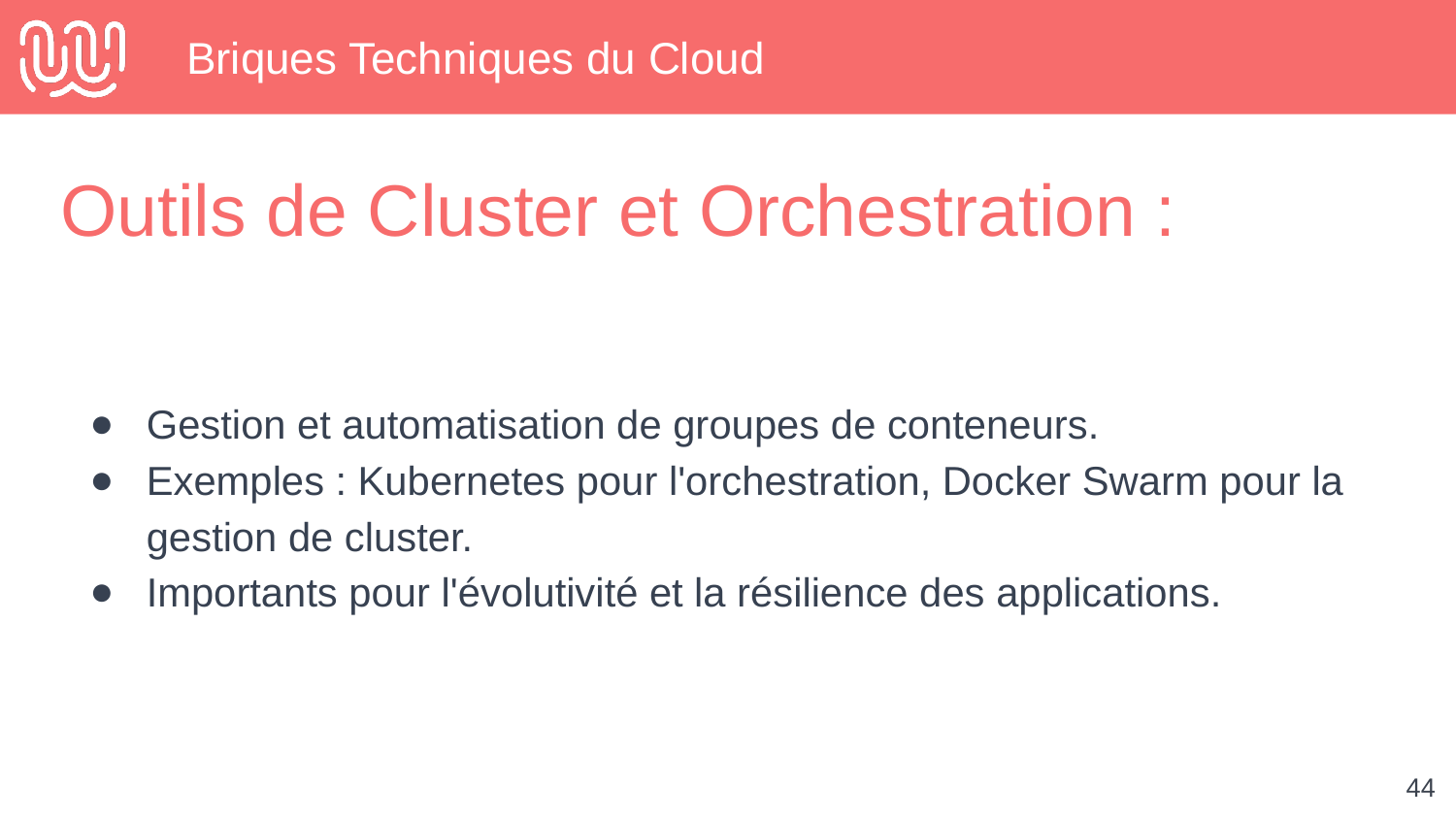

# Briques Techniques du Cloud

Outils de Cluster et Orchestration :
Gestion et automatisation de groupes de conteneurs.
Exemples : Kubernetes pour l'orchestration, Docker Swarm pour la gestion de cluster.
Importants pour l'évolutivité et la résilience des applications.

44